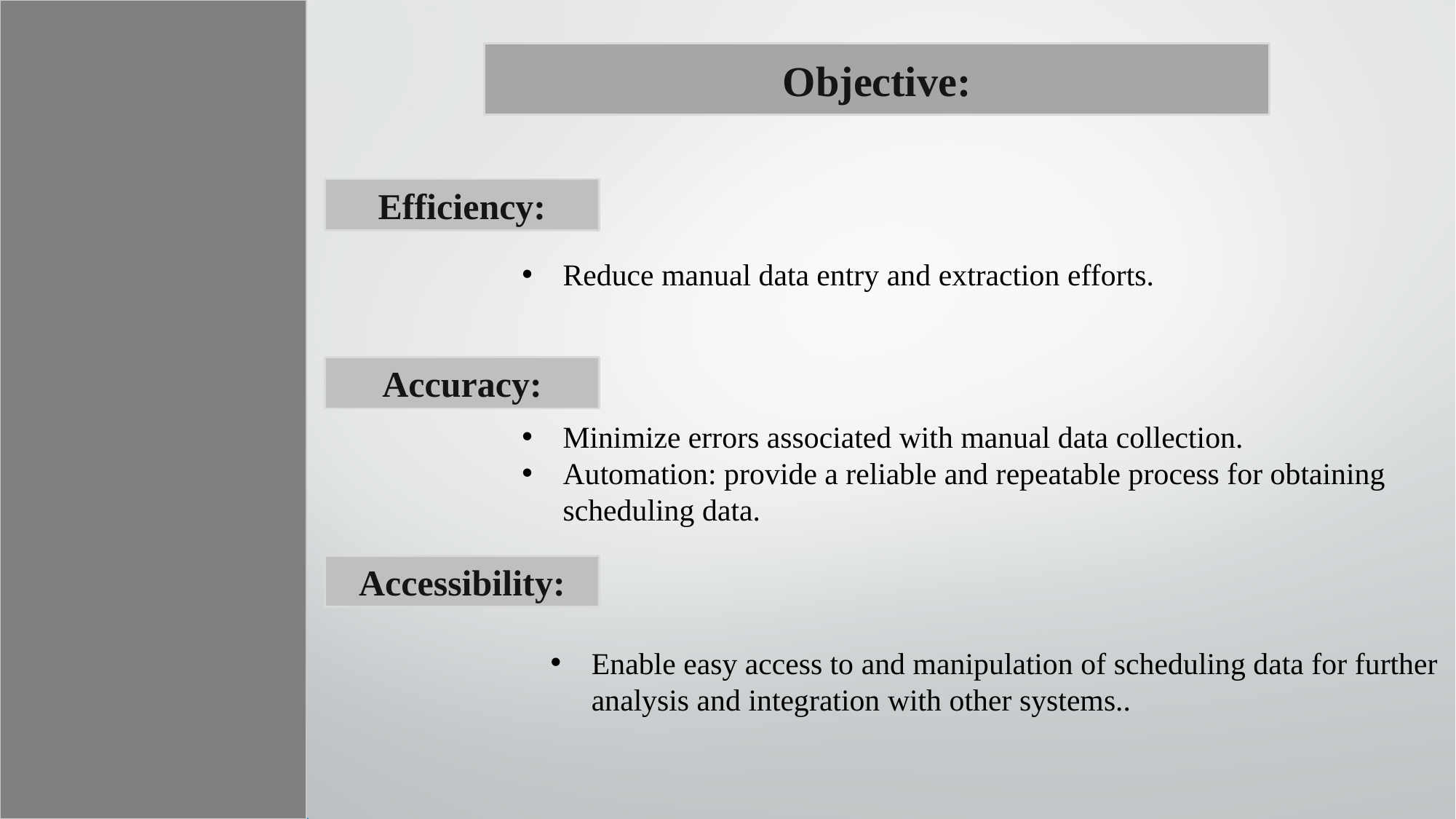

Objective:
Efficiency:
Accuracy:
Accessibility:
Reduce manual data entry and extraction efforts.
Minimize errors associated with manual data collection.
Automation: provide a reliable and repeatable process for obtaining scheduling data.
Enable easy access to and manipulation of scheduling data for further analysis and integration with other systems..